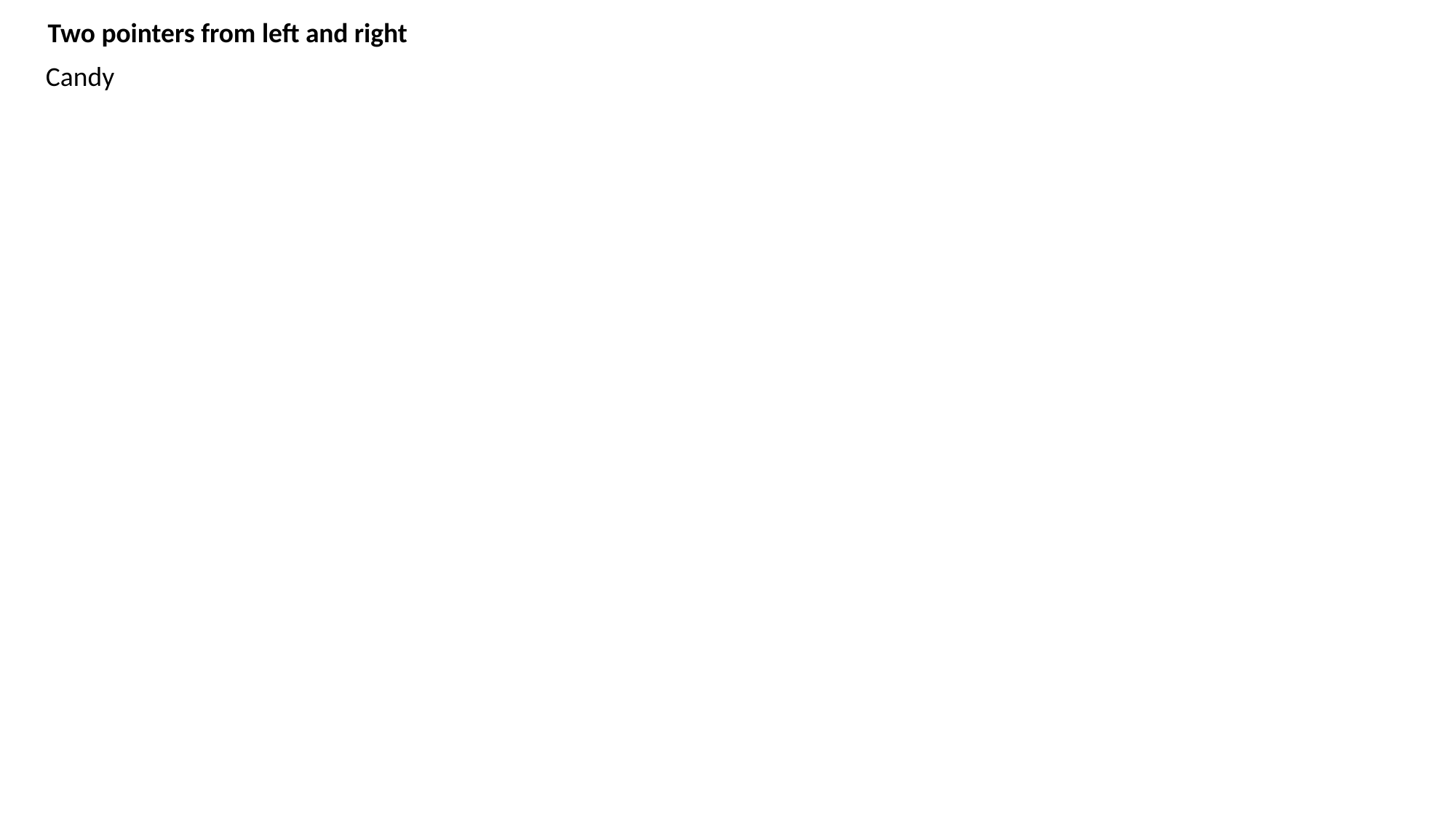

Two pointers from left and right
Candy